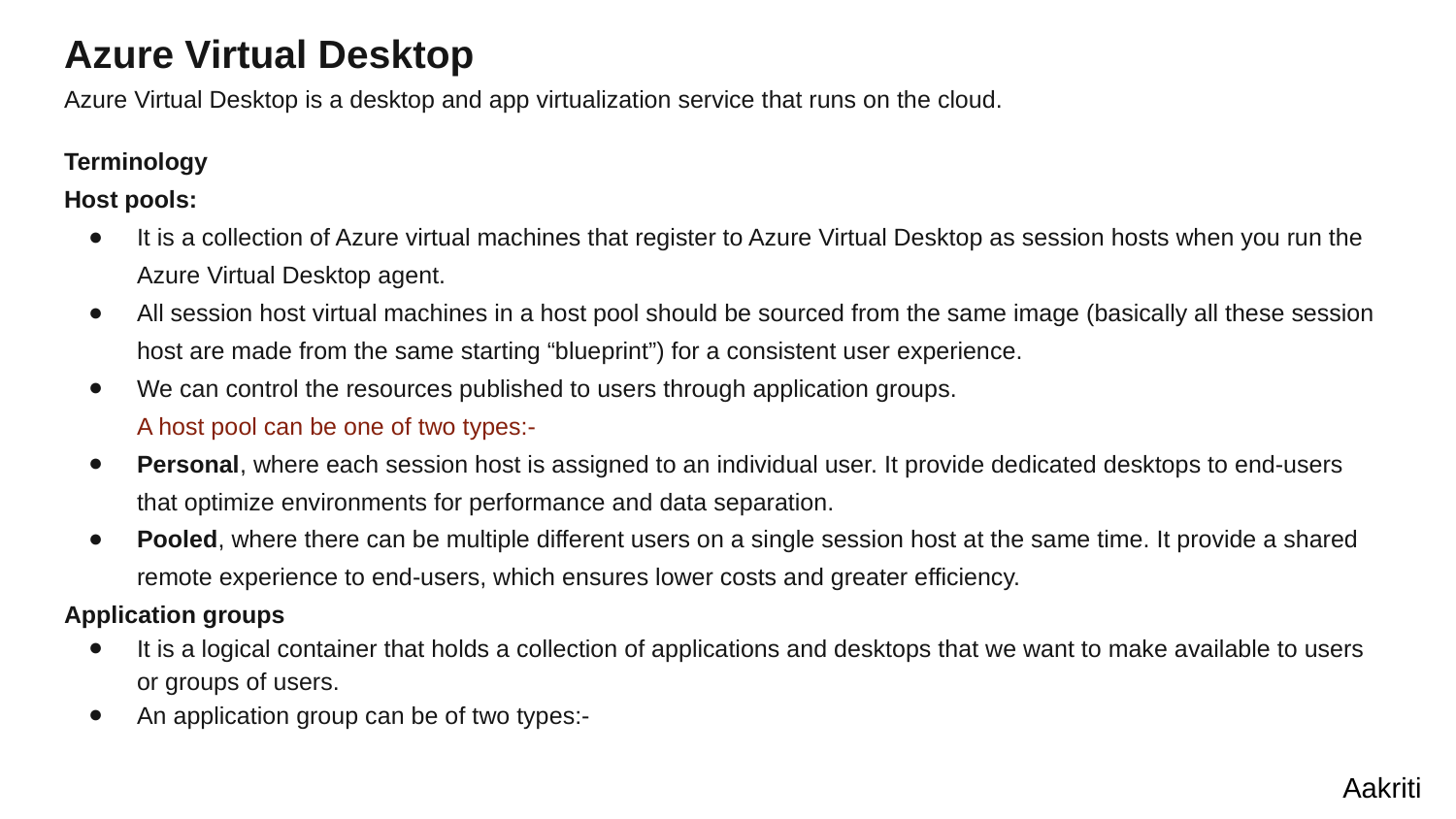

# Azure Virtual Desktop

Azure Virtual Desktop is a desktop and app virtualization service that runs on the cloud.
Terminology
Host pools:
It is a collection of Azure virtual machines that register to Azure Virtual Desktop as session hosts when you run the Azure Virtual Desktop agent.
All session host virtual machines in a host pool should be sourced from the same image (basically all these session host are made from the same starting “blueprint”) for a consistent user experience.
We can control the resources published to users through application groups.
A host pool can be one of two types:-
Personal, where each session host is assigned to an individual user. It provide dedicated desktops to end-users that optimize environments for performance and data separation.
Pooled, where there can be multiple different users on a single session host at the same time. It provide a shared remote experience to end-users, which ensures lower costs and greater efficiency.
Application groups
It is a logical container that holds a collection of applications and desktops that we want to make available to users or groups of users.
An application group can be of two types:-
Aakriti